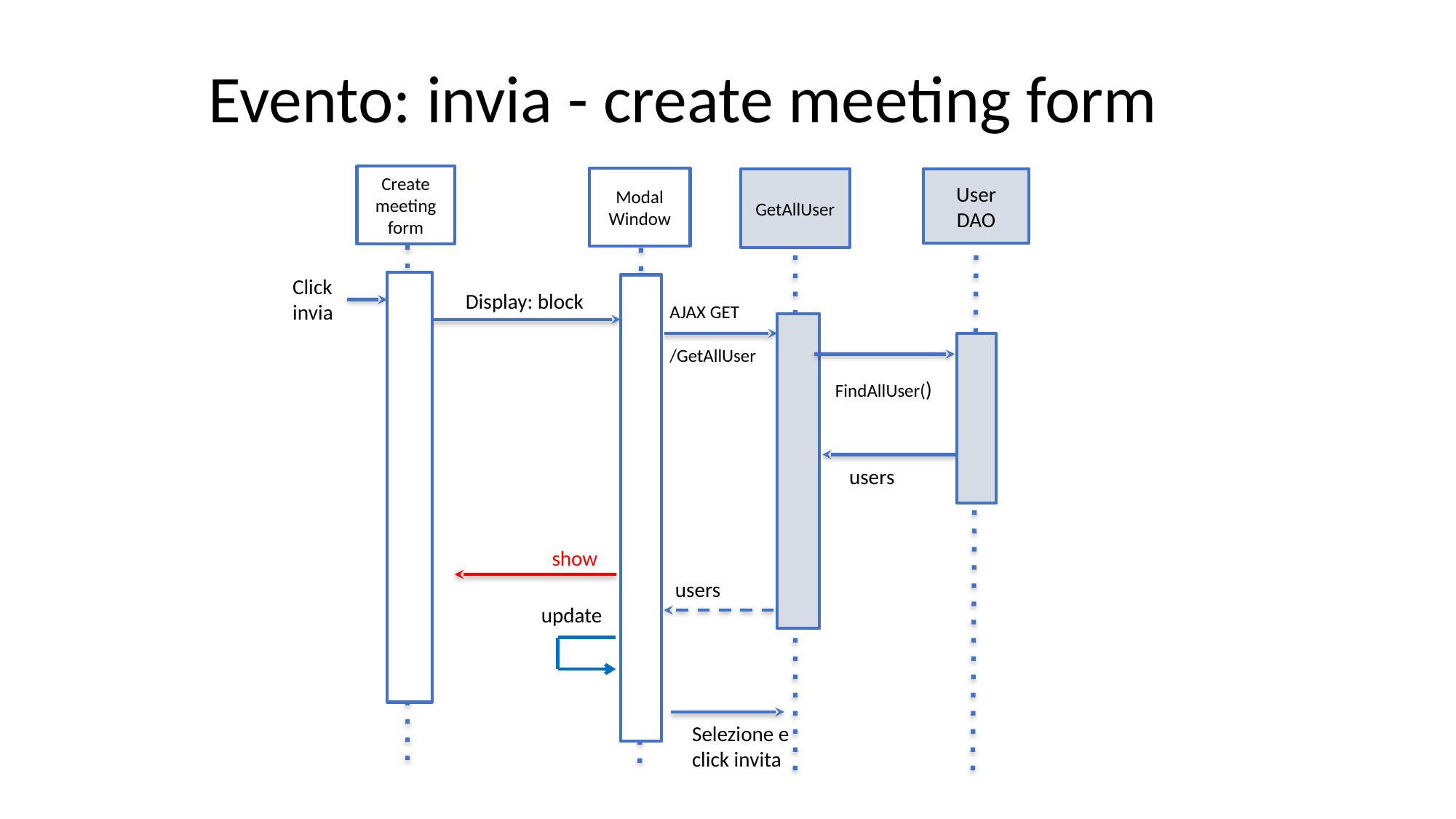

# Evento: invia - create meeting form
Create meeting form
Modal Window
GetAllUser
User
DAO

Click
invia

Display: block
AJAX GET

/GetAllUser

FindAllUser()
users
show
users
update
Selezione e click invita